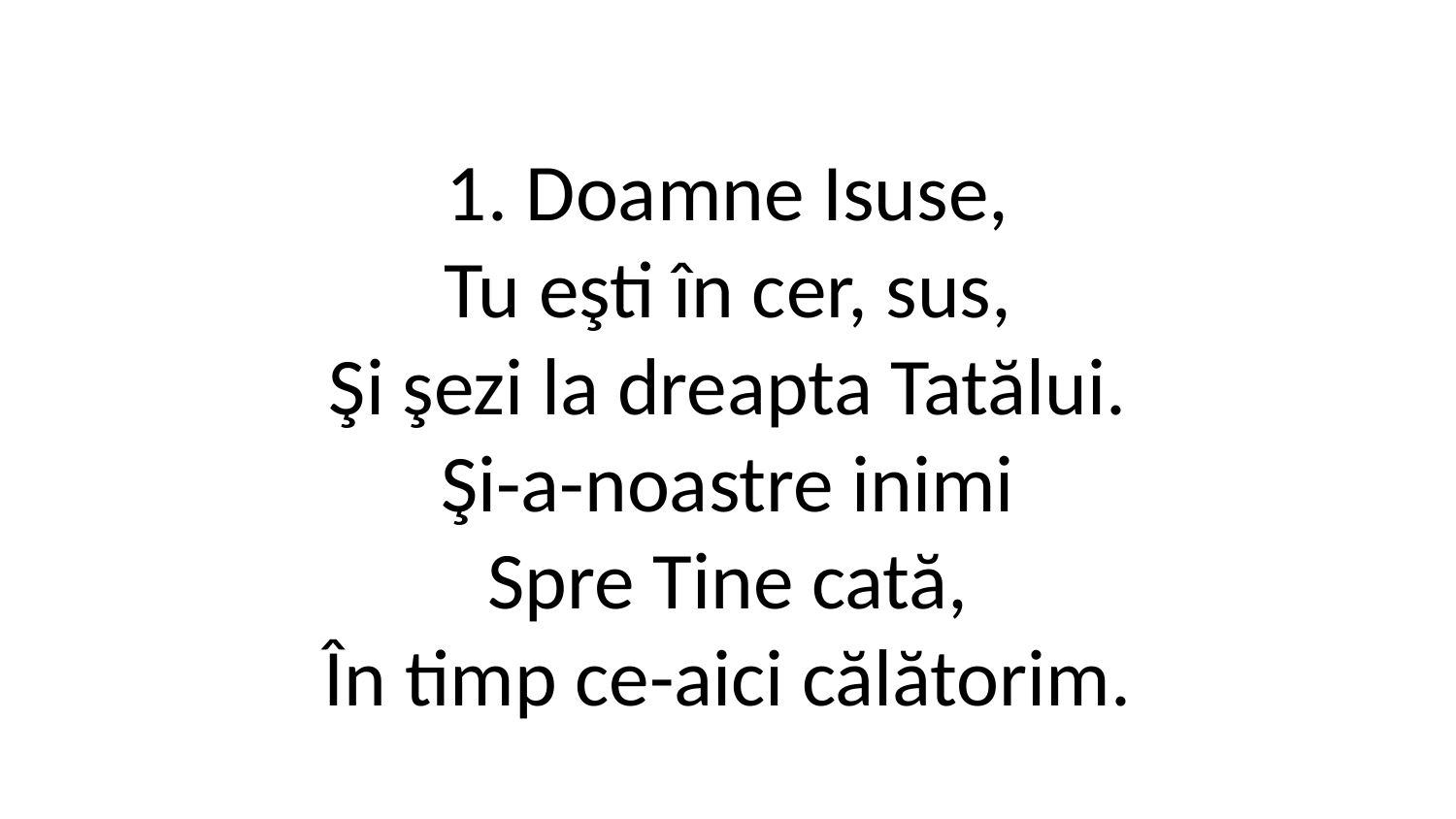

1. Doamne Isuse,
Tu eşti în cer, sus,
Şi şezi la dreapta Tatălui.
Şi-a-noastre inimi
Spre Tine cată,
În timp ce-aici călătorim.